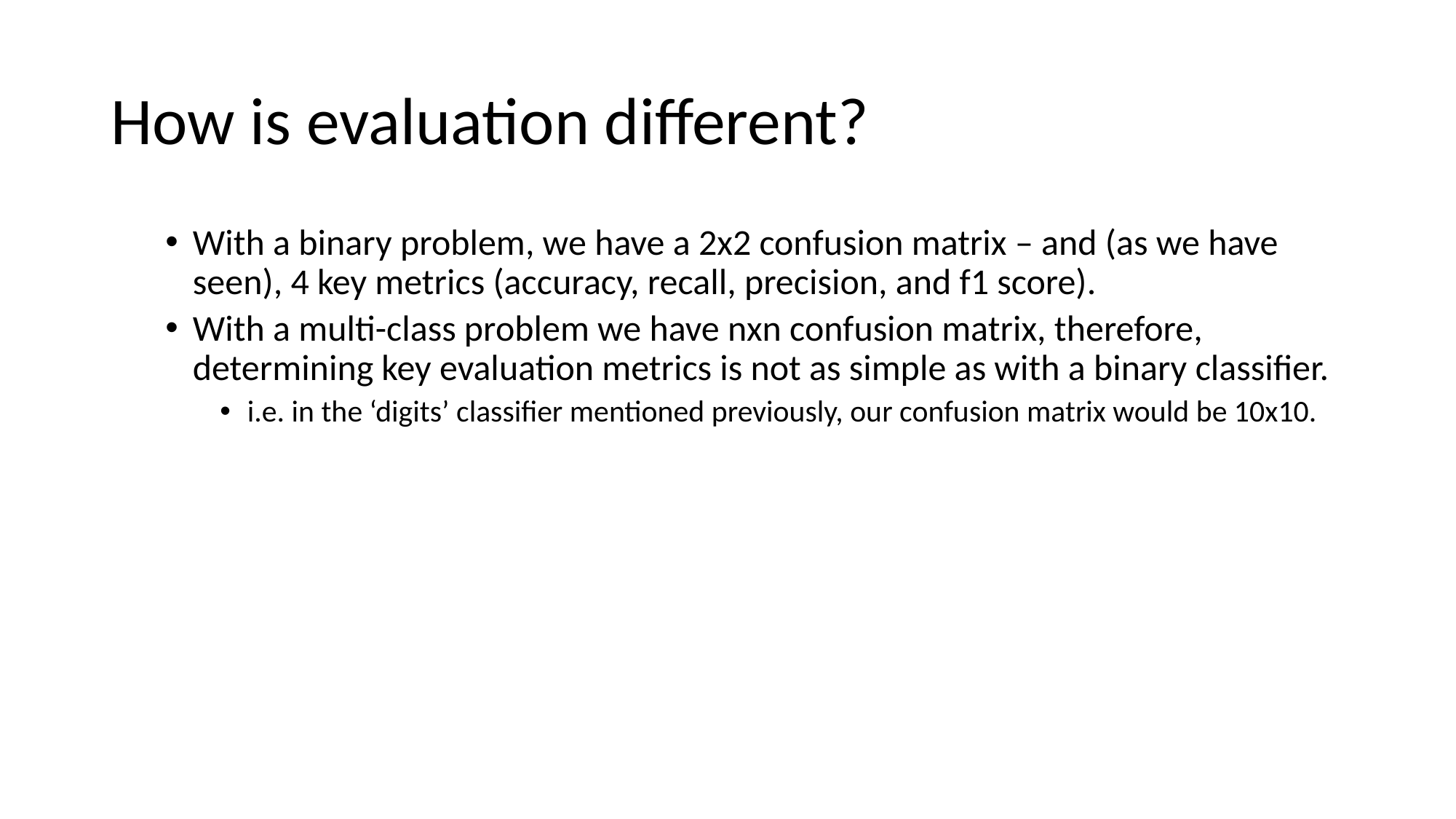

# How is evaluation different?
With a binary problem, we have a 2x2 confusion matrix – and (as we have seen), 4 key metrics (accuracy, recall, precision, and f1 score).
With a multi-class problem we have nxn confusion matrix, therefore, determining key evaluation metrics is not as simple as with a binary classifier.
i.e. in the ‘digits’ classifier mentioned previously, our confusion matrix would be 10x10.